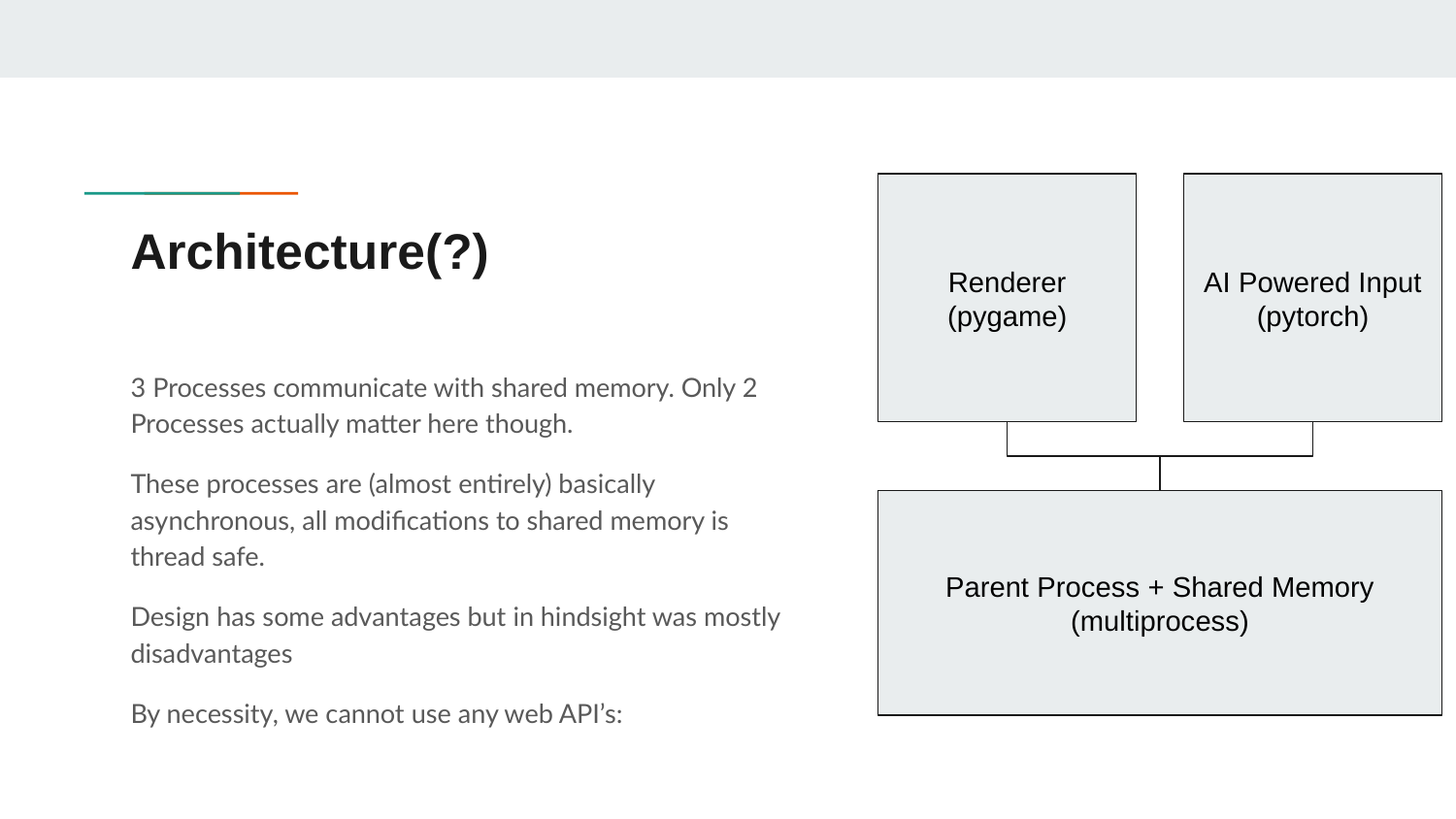

Renderer
(pygame)
AI Powered Input
(pytorch)
# Architecture(?)
3 Processes communicate with shared memory. Only 2 Processes actually matter here though.
These processes are (almost entirely) basically asynchronous, all modifications to shared memory is thread safe.
Design has some advantages but in hindsight was mostly disadvantages
By necessity, we cannot use any web API’s:

Parent Process + Shared Memory
(multiprocess)